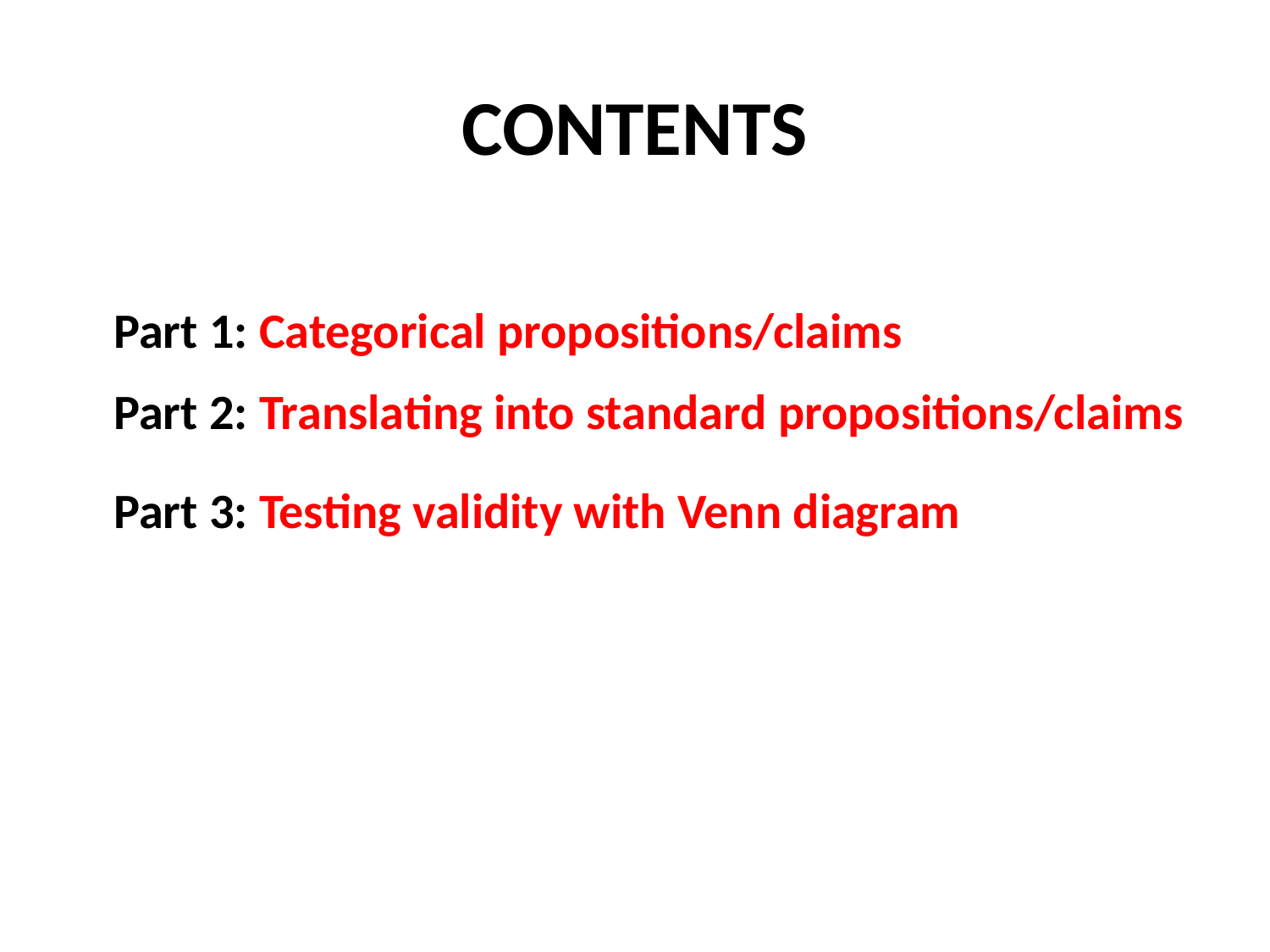

# CONTENTS

Part 1: Categorical propositions/claims
Part 2: Translating into standard propositions/claims
Part 3: Testing validity with Venn diagram